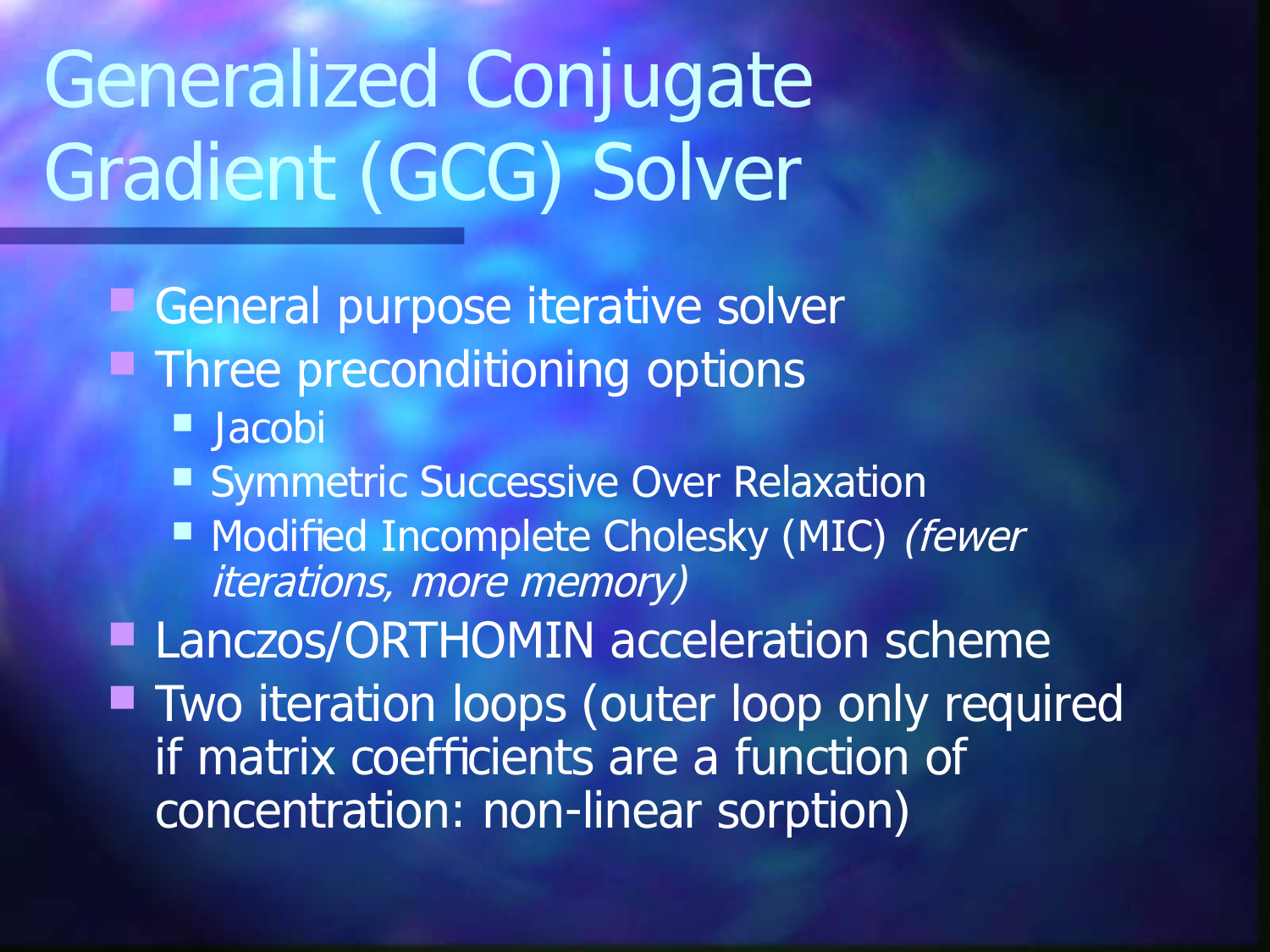

# Generalized Conjugate Gradient (GCG) Solver
General purpose iterative solver
Three preconditioning options
Jacobi
Symmetric Successive Over Relaxation
Modified Incomplete Cholesky (MIC) (fewer iterations, more memory)
Lanczos/ORTHOMIN acceleration scheme
Two iteration loops (outer loop only required if matrix coefficients are a function of concentration: non-linear sorption)